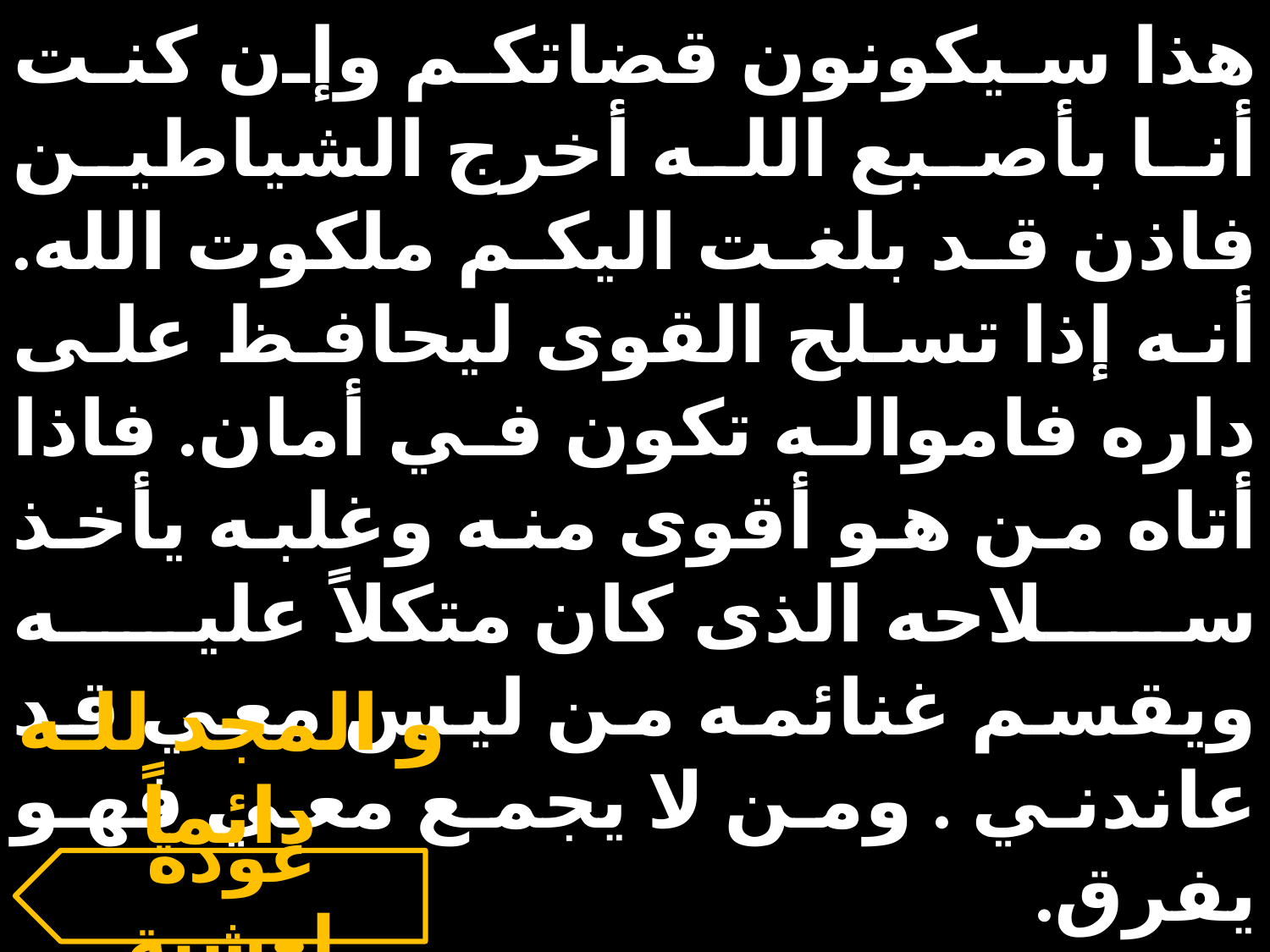

هذا سيكونون قضاتكم وإن كنت أنا بأصبع الله أخرج الشياطين فاذن قد بلغت اليكم ملكوت الله. أنه إذا تسلح القوى ليحافظ على داره فامواله تكون في أمان. فاذا أتاه من هو أقوى منه وغلبه يأخذ سلاحه الذى كان متكلاً عليه ويقسم غنائمه من ليس معي قد عاندني . ومن لا يجمع معي فهو يفرق.
و المجد للـه دائماً
عودة لعشية